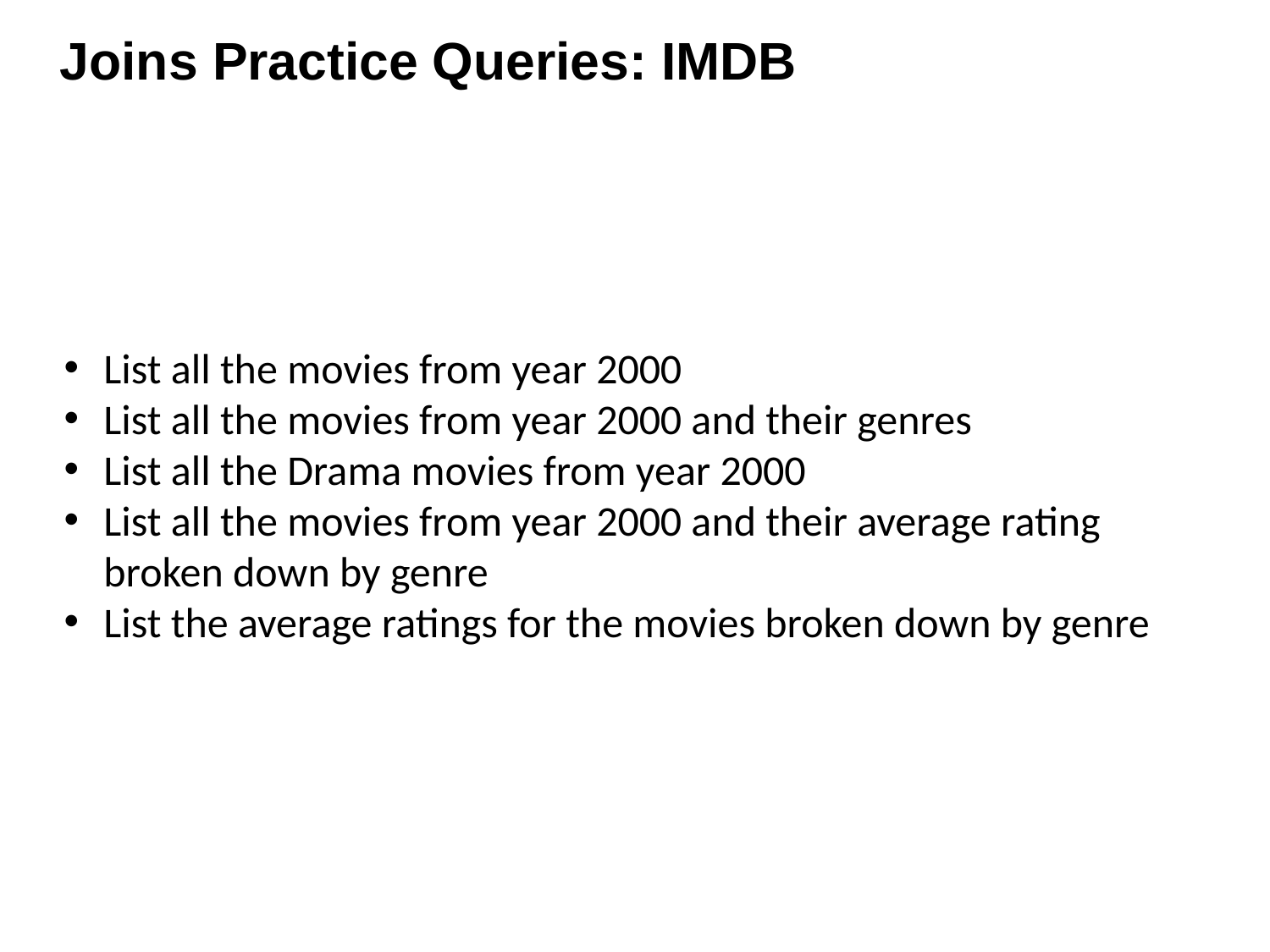

Joins Practice Queries: IMDB
List all the movies from year 2000
List all the movies from year 2000 and their genres
List all the Drama movies from year 2000
List all the movies from year 2000 and their average rating broken down by genre
List the average ratings for the movies broken down by genre